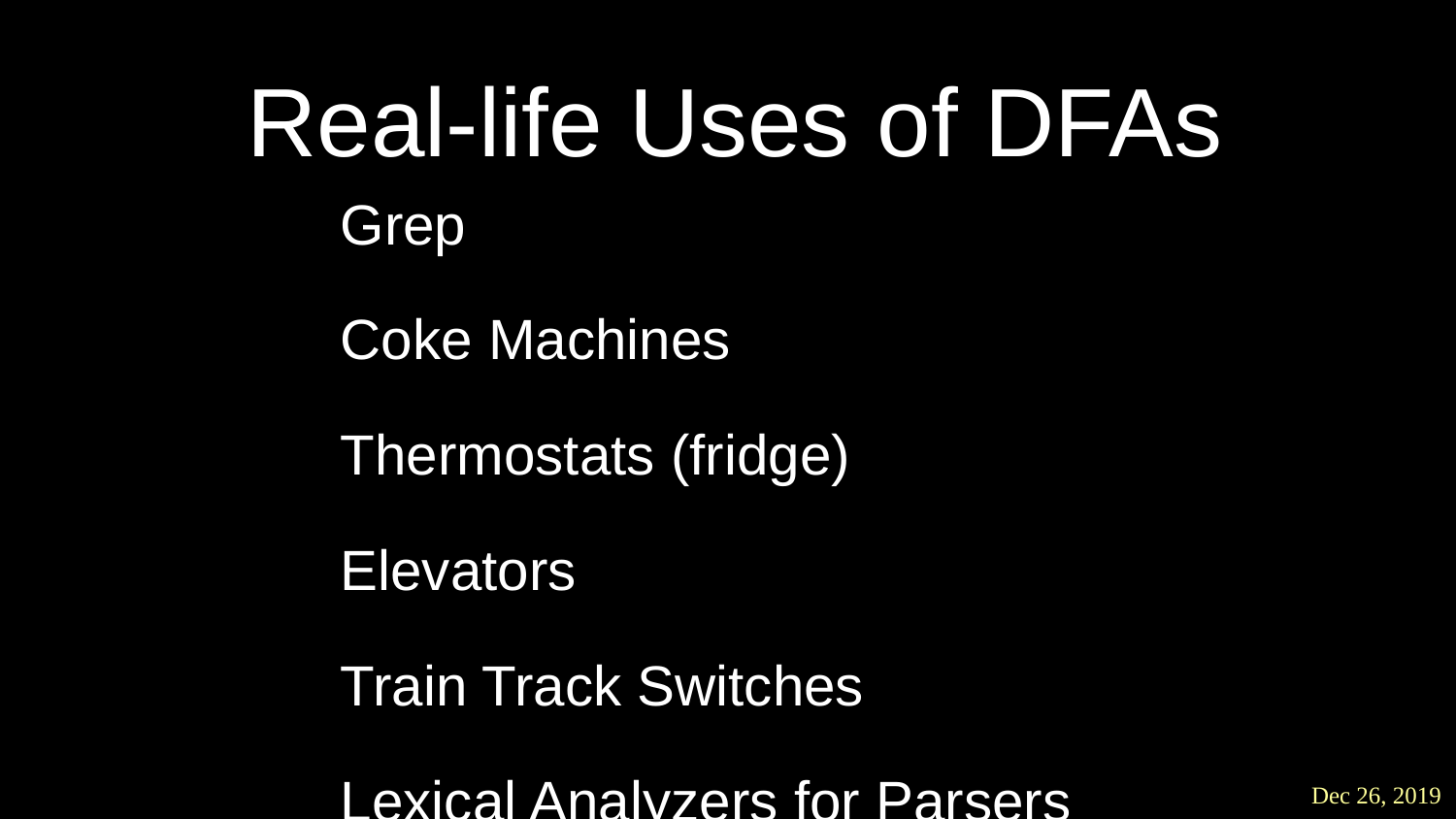

Real-life Uses of DFAs
Grep

Coke Machines

Thermostats (fridge)

Elevators

Train Track Switches

Lexical Analyzers for Parsers
Dec 26, 2019